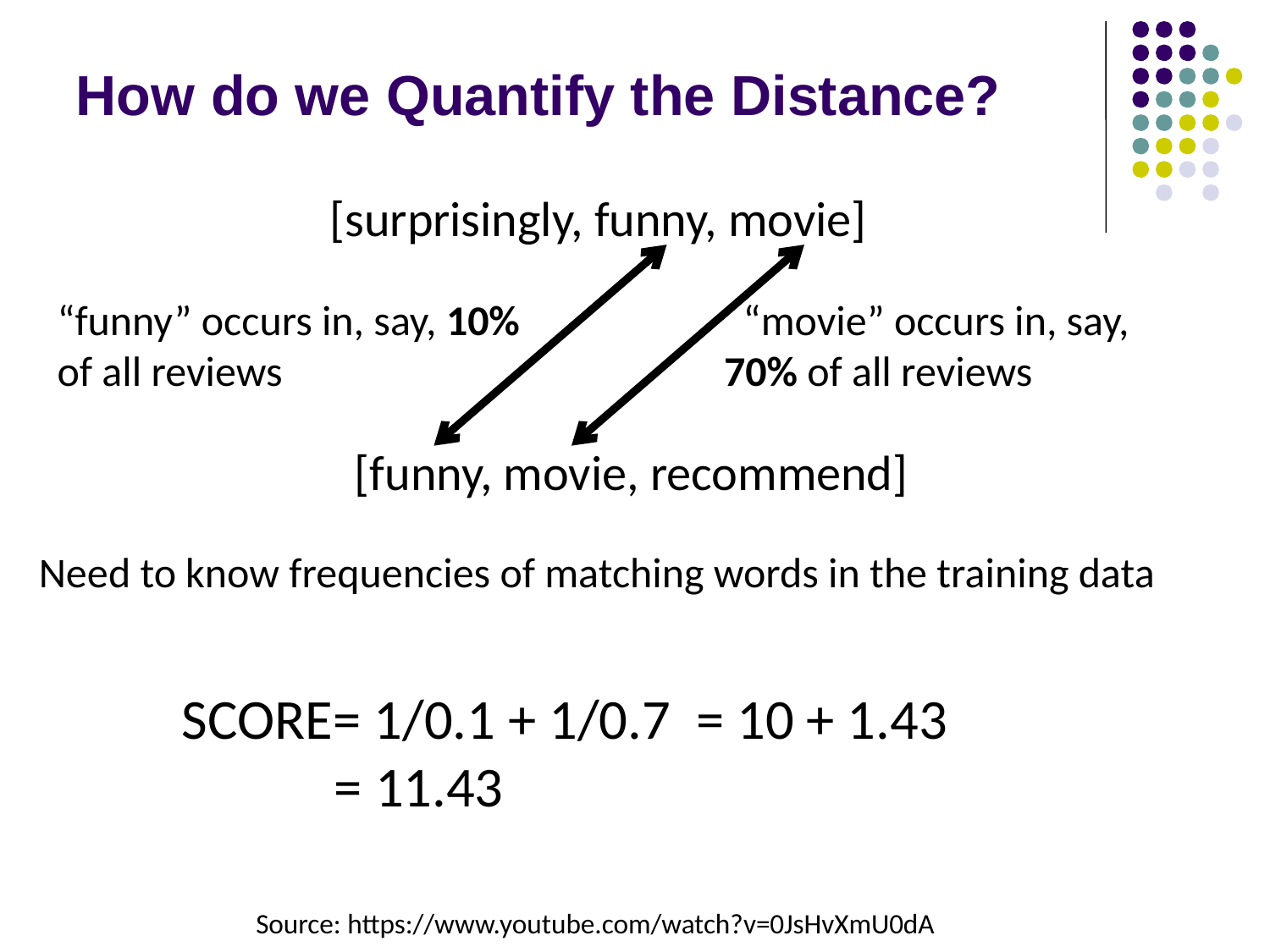

How do we Quantify the Distance?
[surprisingly, funny, movie]
“funny” occurs in, say, 10%
of all reviews
  “movie” occurs in, say,
70% of all reviews
[funny, movie, recommend]
Need to know frequencies of matching words in the training data
SCORE= 1/0.1 + 1/0.7  = 10 + 1.43
            = 11.43
Source: https://www.youtube.com/watch?v=0JsHvXmU0dA